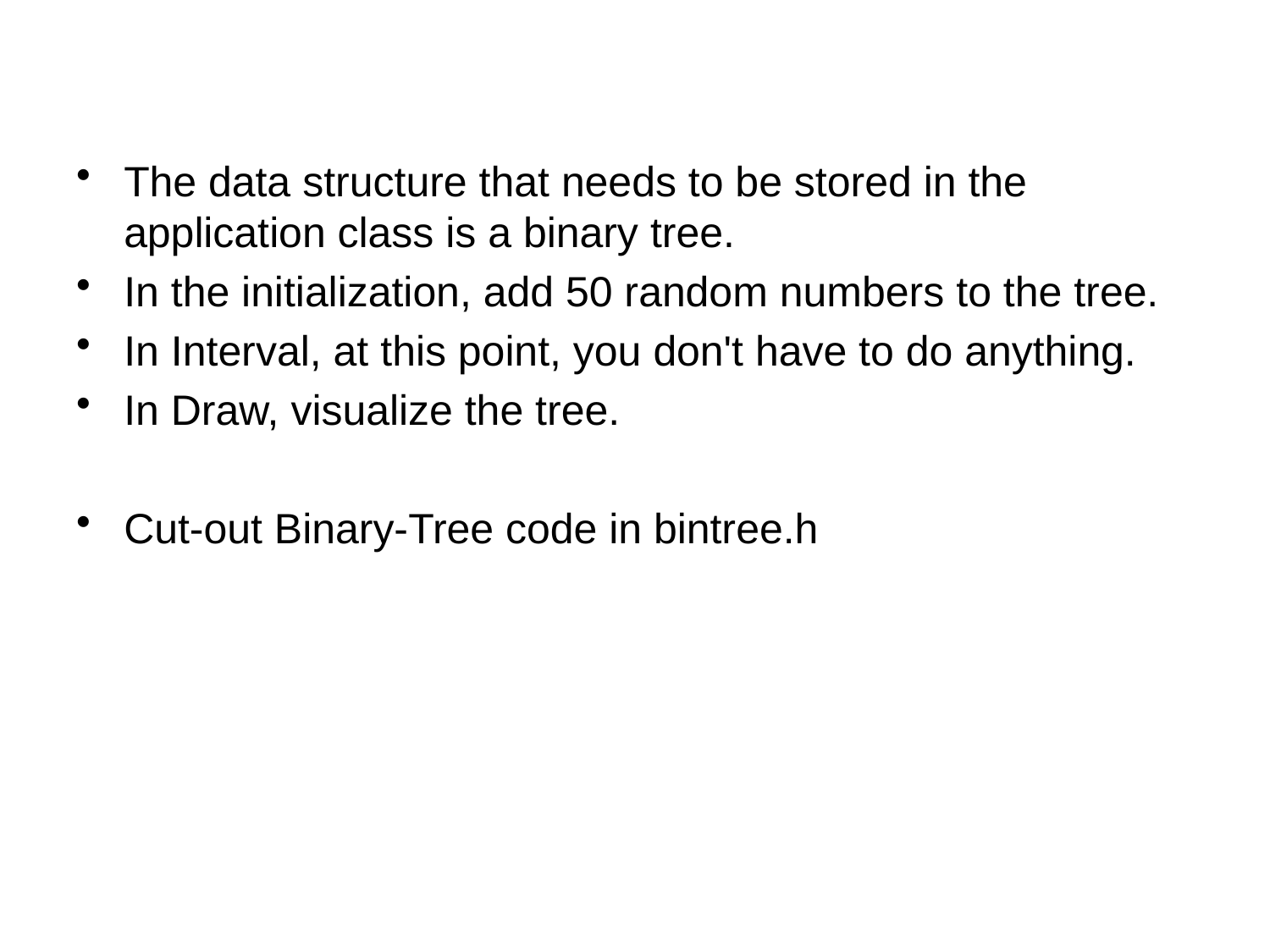

#
The data structure that needs to be stored in the application class is a binary tree.
In the initialization, add 50 random numbers to the tree.
In Interval, at this point, you don't have to do anything.
In Draw, visualize the tree.

Cut-out Binary-Tree code in bintree.h